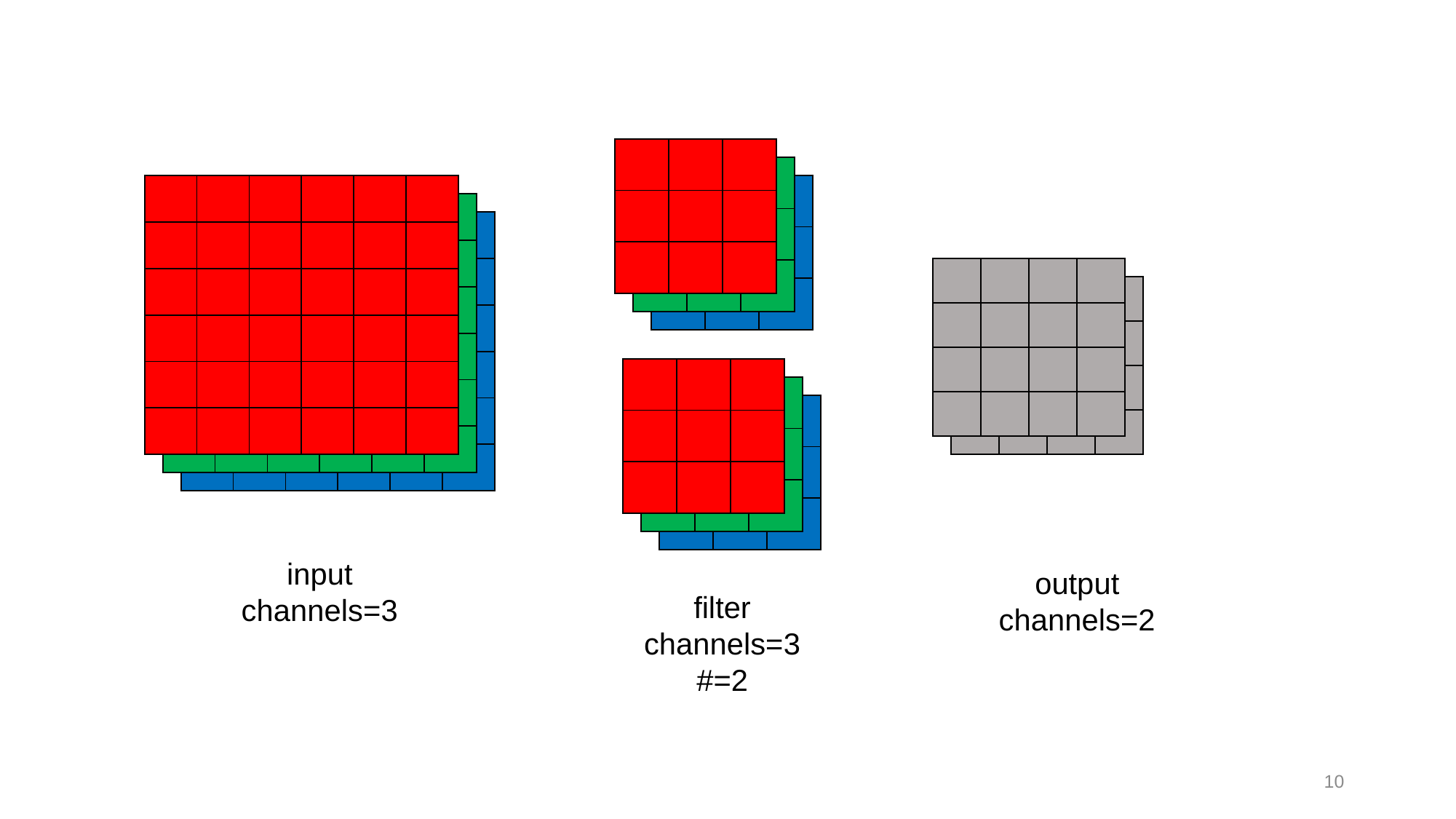

|  |  |  |
| --- | --- | --- |
|  |  |  |
|  |  |  |
|  |  |  |
| --- | --- | --- |
|  |  |  |
|  |  |  |
|  |  |  |
| --- | --- | --- |
|  |  |  |
|  |  |  |
|  |  |  |  |  |  |
| --- | --- | --- | --- | --- | --- |
|  |  |  |  |  |  |
|  |  |  |  |  |  |
|  |  |  |  |  |  |
|  |  |  |  |  |  |
|  |  |  |  |  |  |
|  |  |  |  |  |  |
| --- | --- | --- | --- | --- | --- |
|  |  |  |  |  |  |
|  |  |  |  |  |  |
|  |  |  |  |  |  |
|  |  |  |  |  |  |
|  |  |  |  |  |  |
|  |  |  |  |  |  |
| --- | --- | --- | --- | --- | --- |
|  |  |  |  |  |  |
|  |  |  |  |  |  |
|  |  |  |  |  |  |
|  |  |  |  |  |  |
|  |  |  |  |  |  |
|  |  |  |  |
| --- | --- | --- | --- |
|  |  |  |  |
|  |  |  |  |
|  |  |  |  |
|  |  |  |  |
| --- | --- | --- | --- |
|  |  |  |  |
|  |  |  |  |
|  |  |  |  |
|  |  |  |
| --- | --- | --- |
|  |  |  |
|  |  |  |
|  |  |  |
| --- | --- | --- |
|  |  |  |
|  |  |  |
|  |  |  |
| --- | --- | --- |
|  |  |  |
|  |  |  |
input
channels=3
output
channels=2
filter
channels=3
#=2
10